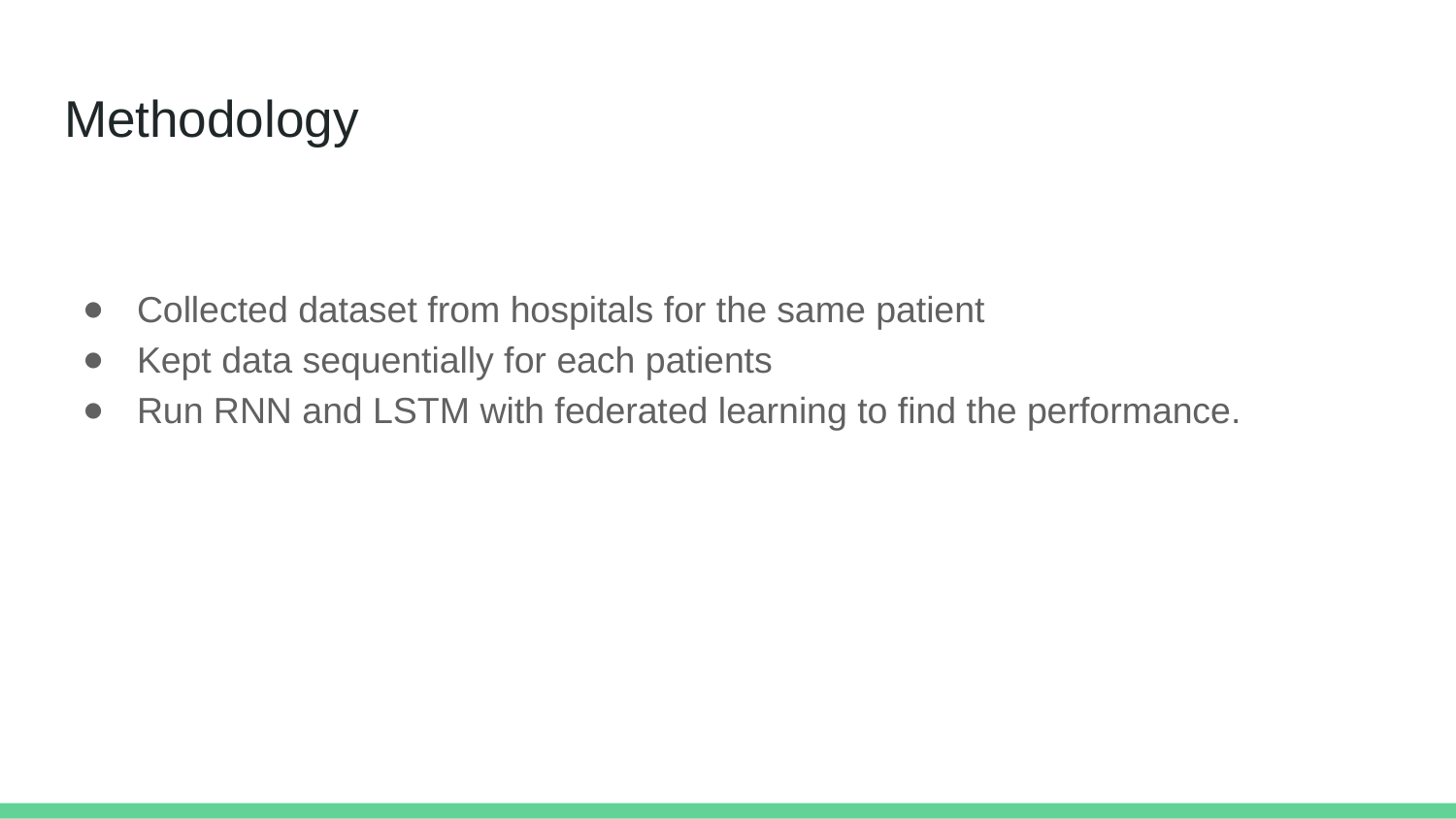

# Methodology
Collected dataset from hospitals for the same patient
Kept data sequentially for each patients
Run RNN and LSTM with federated learning to find the performance.